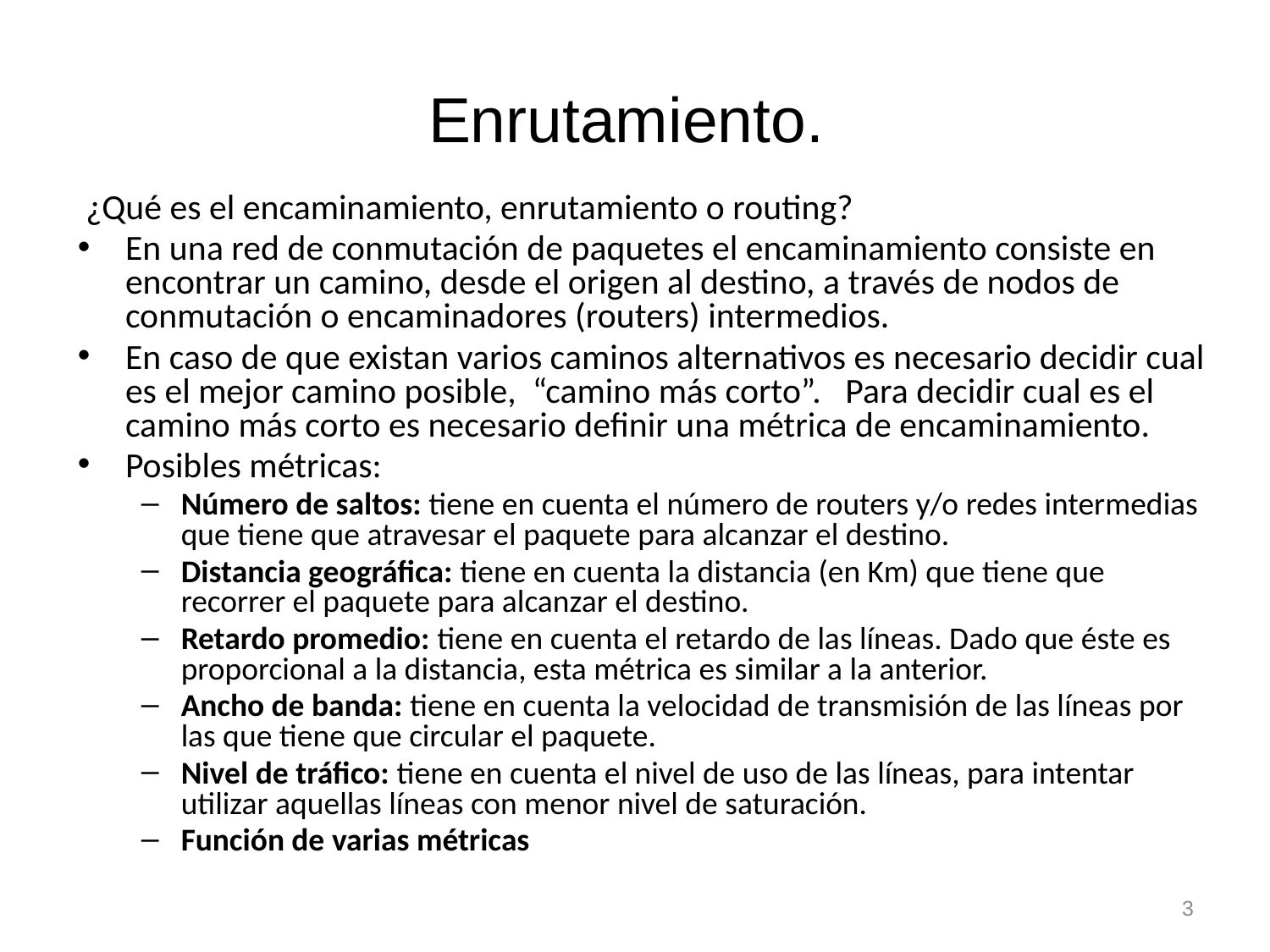

# Enrutamiento.
 ¿Qué es el encaminamiento, enrutamiento o routing?
En una red de conmutación de paquetes el encaminamiento consiste en encontrar un camino, desde el origen al destino, a través de nodos de conmutación o encaminadores (routers) intermedios.
En caso de que existan varios caminos alternativos es necesario decidir cual es el mejor camino posible,  “camino más corto”.   Para decidir cual es el camino más corto es necesario definir una métrica de encaminamiento.
Posibles métricas:
Número de saltos: tiene en cuenta el número de routers y/o redes intermedias que tiene que atravesar el paquete para alcanzar el destino.
Distancia geográfica: tiene en cuenta la distancia (en Km) que tiene que recorrer el paquete para alcanzar el destino.
Retardo promedio: tiene en cuenta el retardo de las líneas. Dado que éste es proporcional a la distancia, esta métrica es similar a la anterior.
Ancho de banda: tiene en cuenta la velocidad de transmisión de las líneas por las que tiene que circular el paquete.
Nivel de tráfico: tiene en cuenta el nivel de uso de las líneas, para intentar utilizar aquellas líneas con menor nivel de saturación.
Función de varias métricas

3